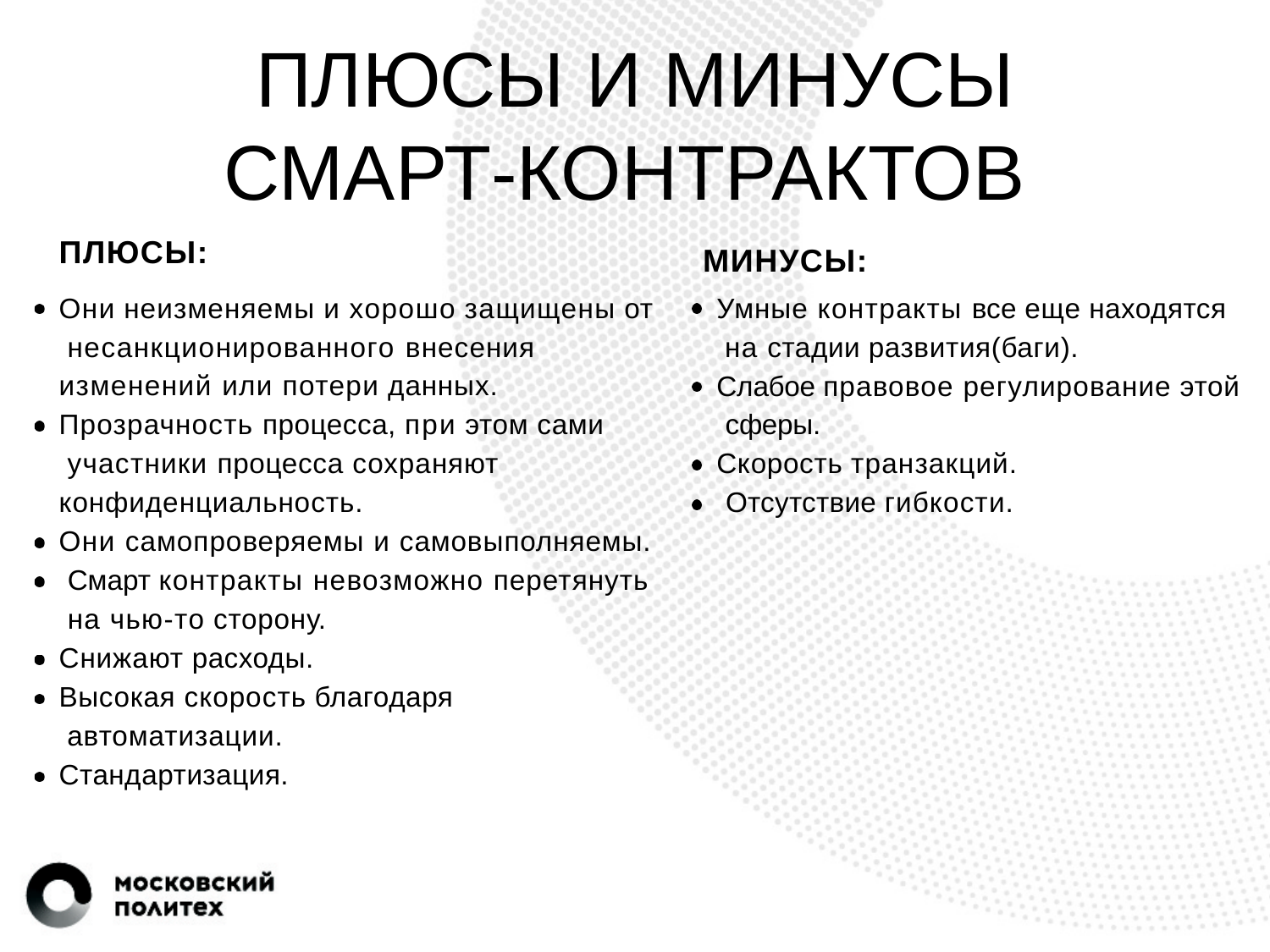

# ПЛЮСЫ И МИНУСЫ СМАРТ-КОНТРАКТОВ
ПЛЮСЫ:
МИНУСЫ:
Они неизменяемы и хорошо защищены от  несанкционированного внесения  изменений или потери данных.
Прозрачность процесса, при этом сами  участники процесса сохраняют  конфиденциальность.
Они самопроверяемы и самовыполняемы.  Смарт контракты невозможно перетянуть  на чью-то сторону.
Снижают расходы.
Высокая скорость благодаря  автоматизации.
Стандартизация.
Умные контракты все еще находятся  на стадии развития(баги).
Слабое правовое регулирование этой  сферы.
Скорость транзакций.  Отсутствие гибкости.